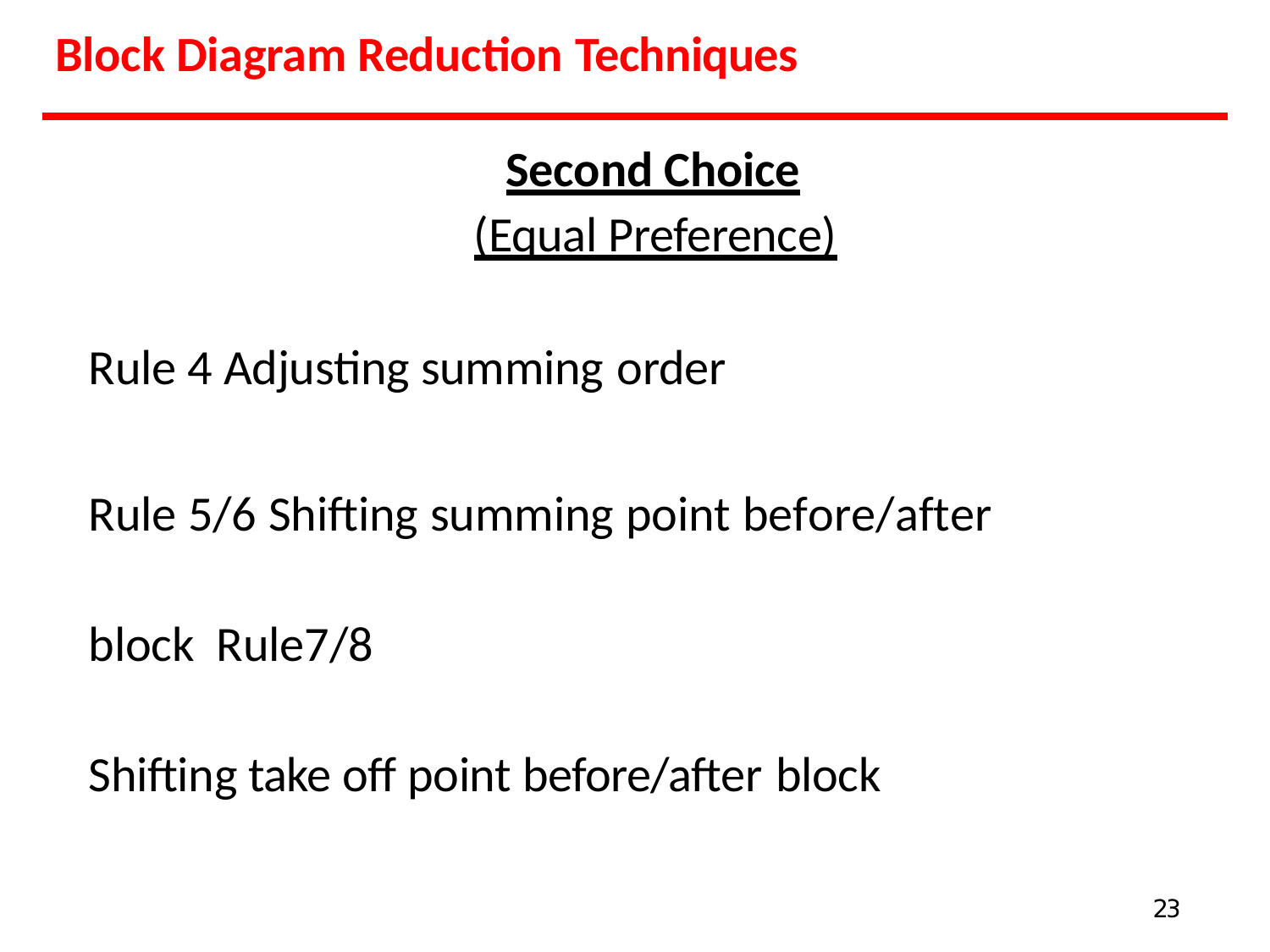

Block Diagram Reduction Techniques

Second Choice
(Equal Preference)

Rule 4 Adjusting summing order
Rule 5/6 Shifting summing point before/after	block  Rule7/8	Shifting take off point before/after block

23